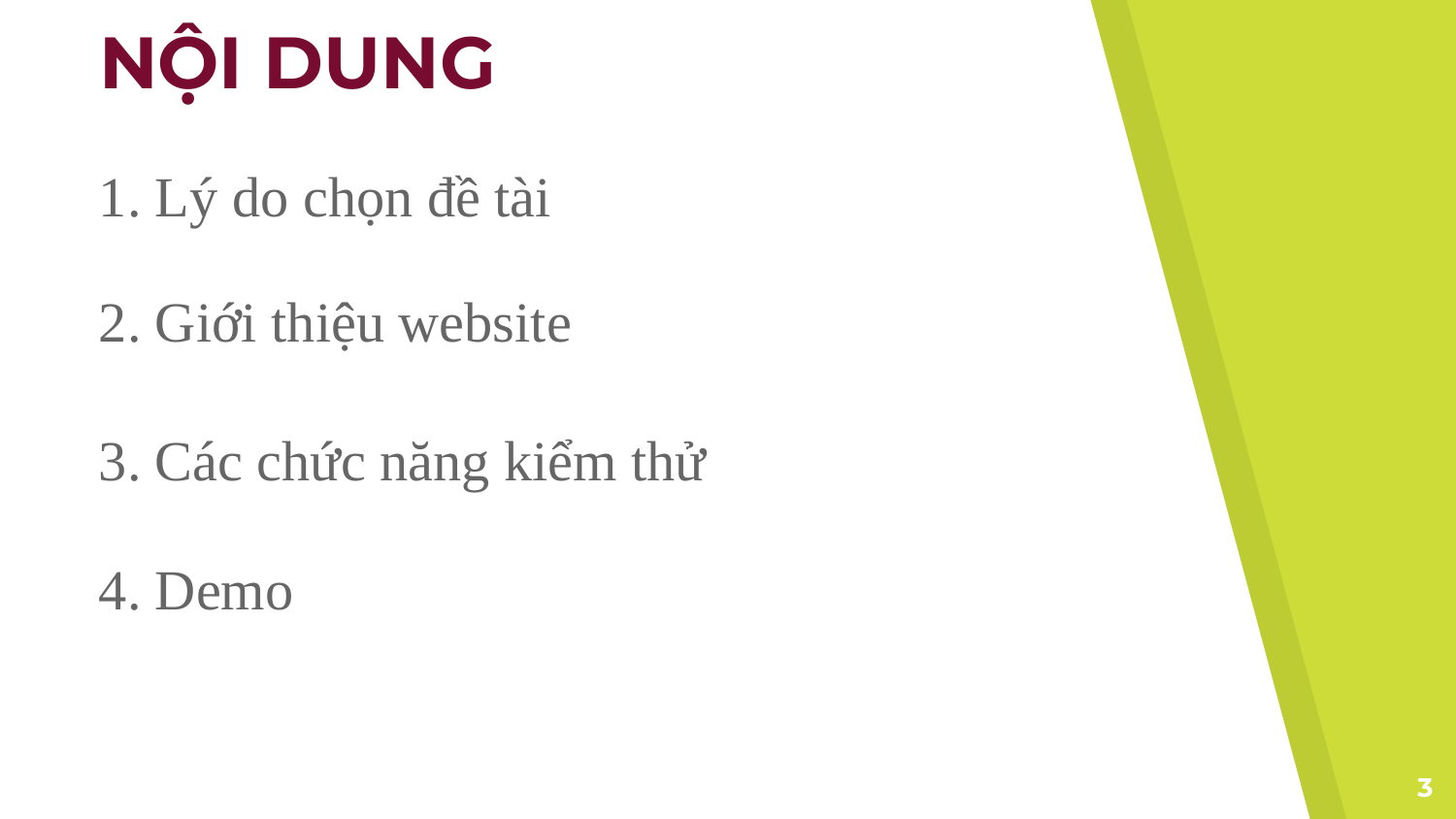

# NỘI DUNG
1. Lý do chọn đề tài
2. Giới thiệu website
3. Các chức năng kiểm thử
4. Demo
3